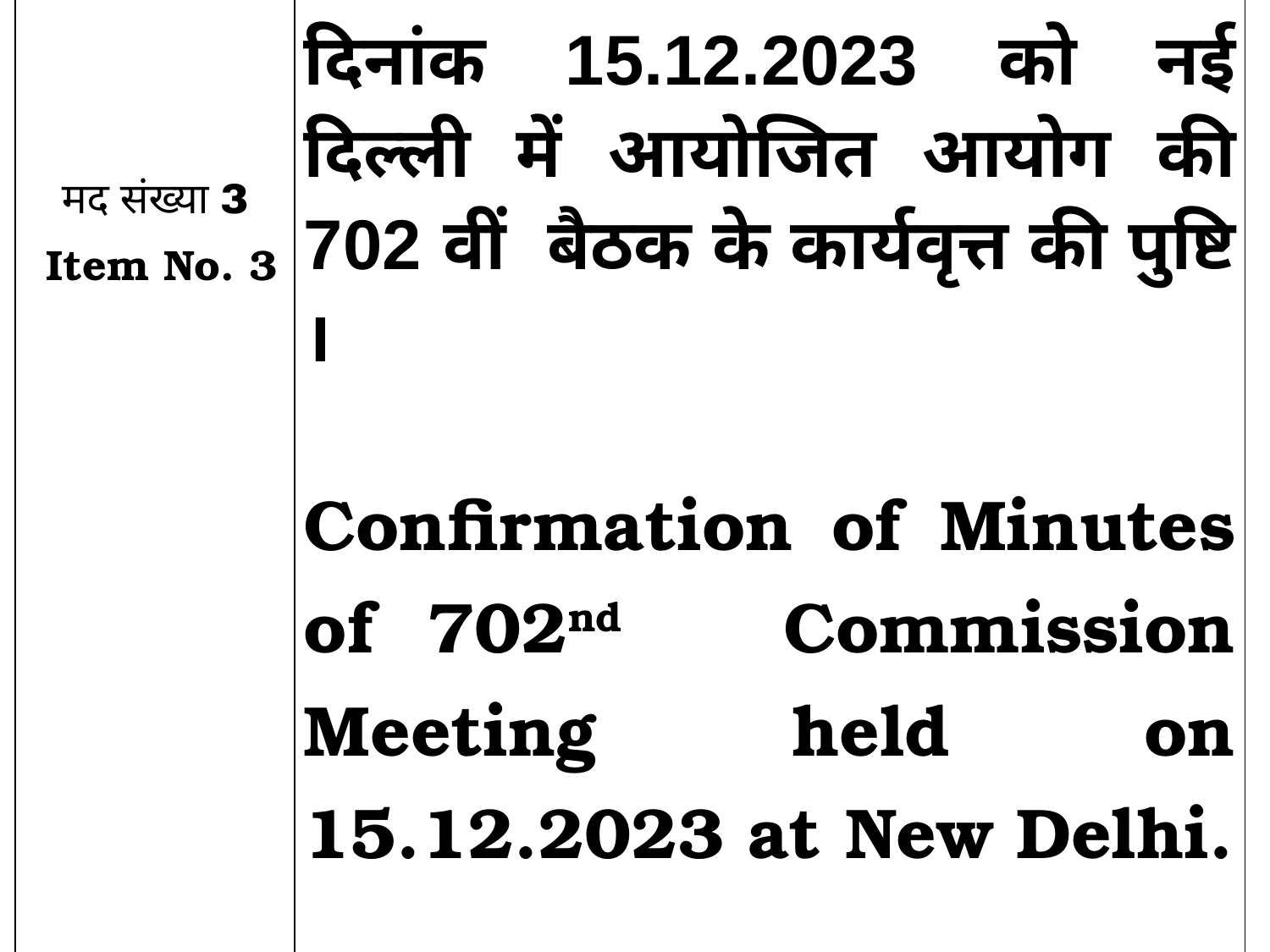

| मद संख्या 3 Item No. 3 | दिनांक 15.12.2023 को नई दिल्ली में आयोजित आयोग की 702 वीं बैठक के कार्यवृत्त की पुष्टि ।   Confirmation of Minutes of 702nd Commission Meeting held on 15.12.2023 at New Delhi. |
| --- | --- |